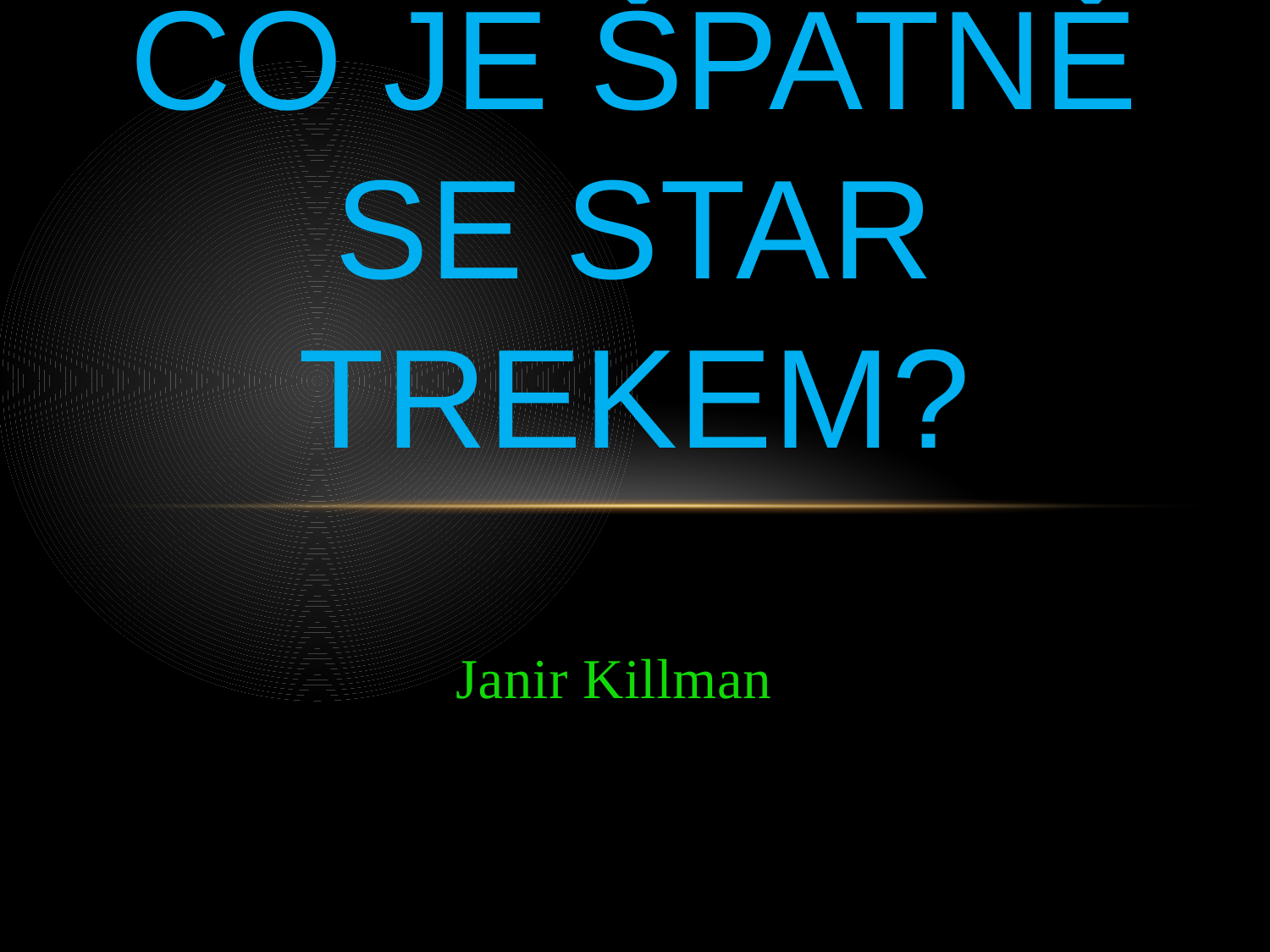

# CO JE ŠPATNĚ SE STAR TREKEM?
Janir Killman